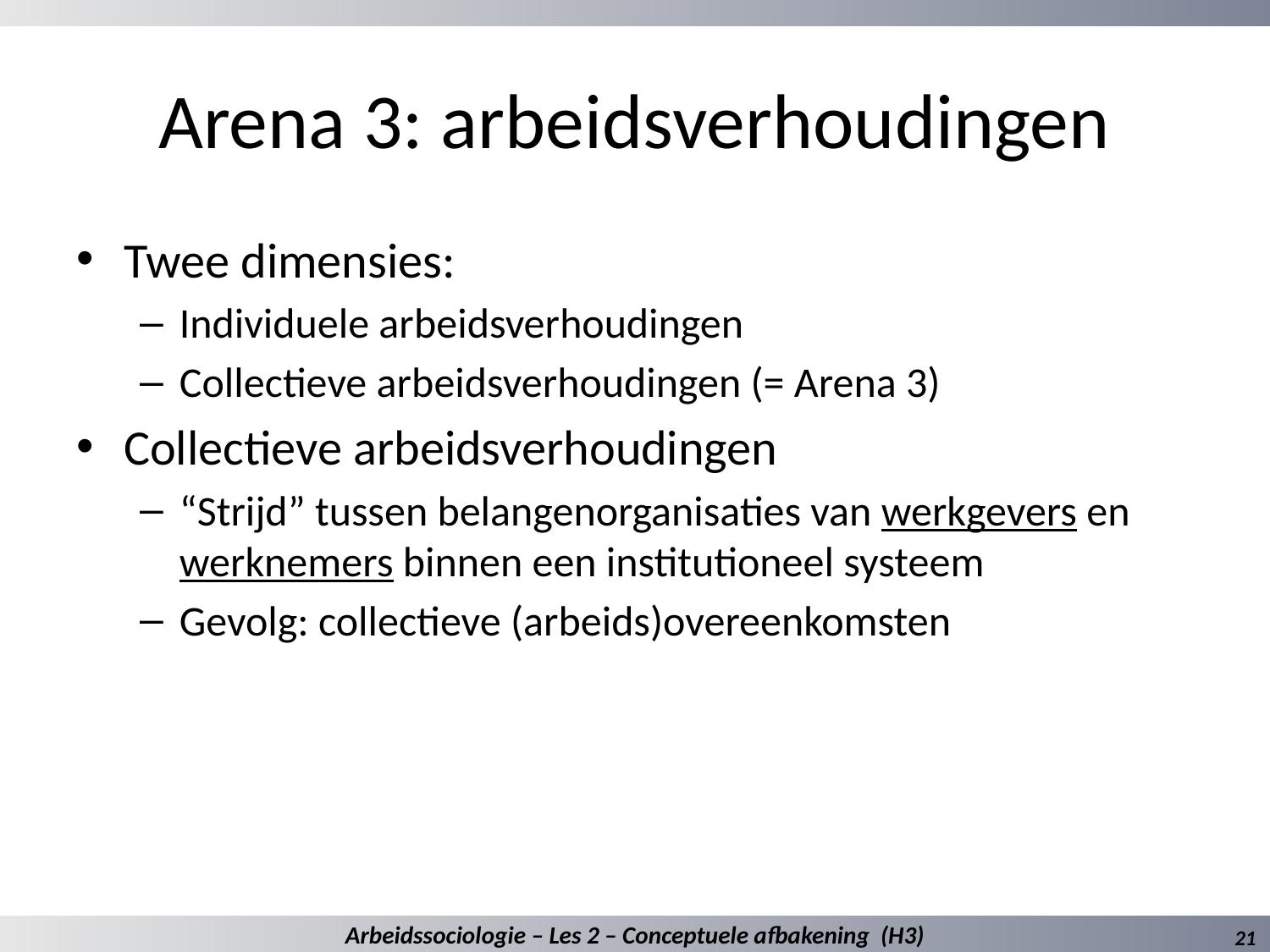

# Arena 3: arbeidsverhoudingen
Twee dimensies:
Individuele arbeidsverhoudingen
Collectieve arbeidsverhoudingen (= Arena 3)
Collectieve arbeidsverhoudingen
“Strijd” tussen belangenorganisaties van werkgevers en werknemers binnen een institutioneel systeem
Gevolg: collectieve (arbeids)overeenkomsten
Arbeidssociologie – Les 2 – Conceptuele afbakening  (H3)
21